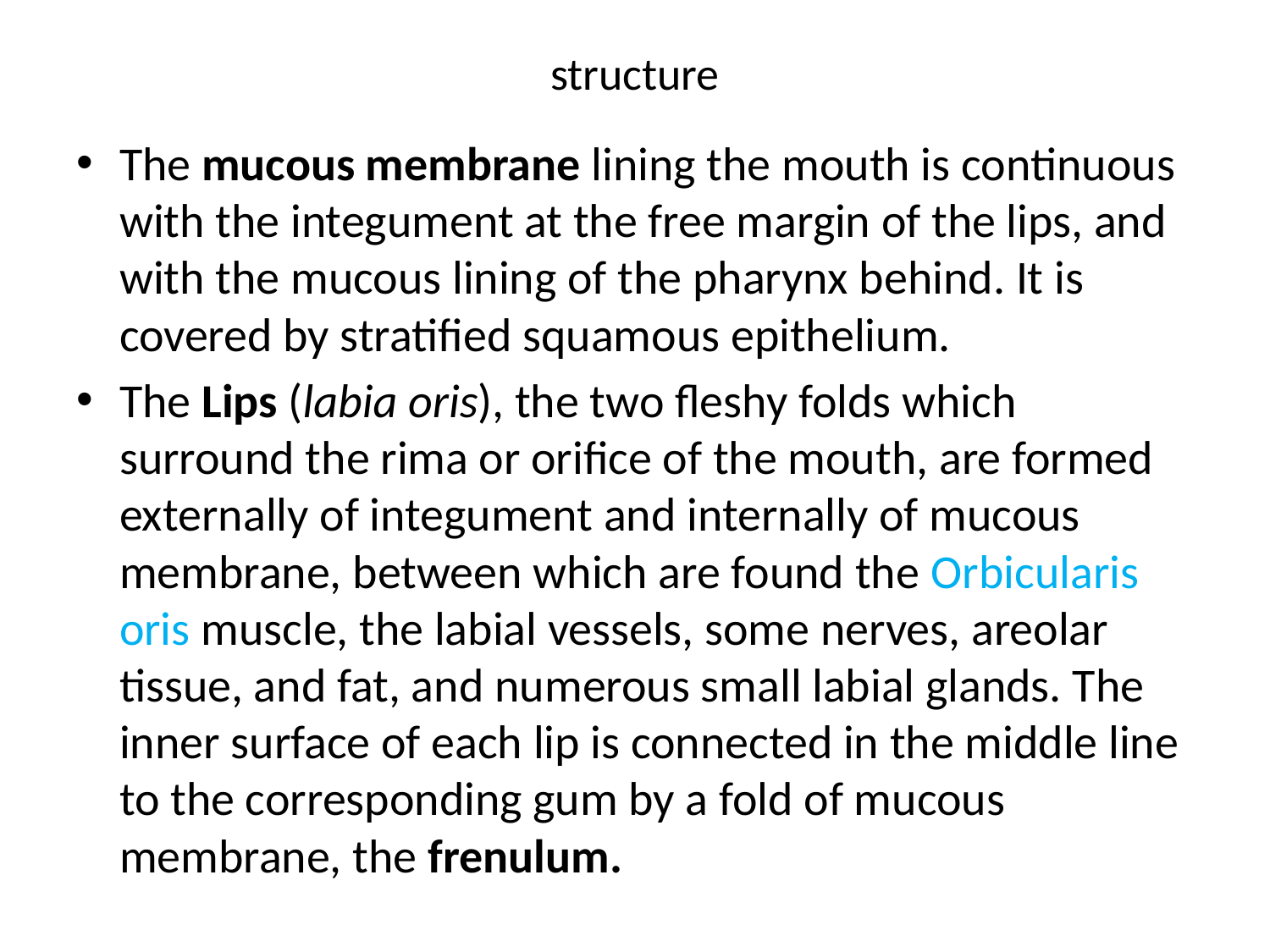

# structure
The mucous membrane lining the mouth is continuous with the integument at the free margin of the lips, and with the mucous lining of the pharynx behind. It is covered by stratified squamous epithelium.
The Lips (labia oris), the two fleshy folds which surround the rima or orifice of the mouth, are formed externally of integument and internally of mucous membrane, between which are found the Orbicularis oris muscle, the labial vessels, some nerves, areolar tissue, and fat, and numerous small labial glands. The inner surface of each lip is connected in the middle line to the corresponding gum by a fold of mucous membrane, the frenulum.